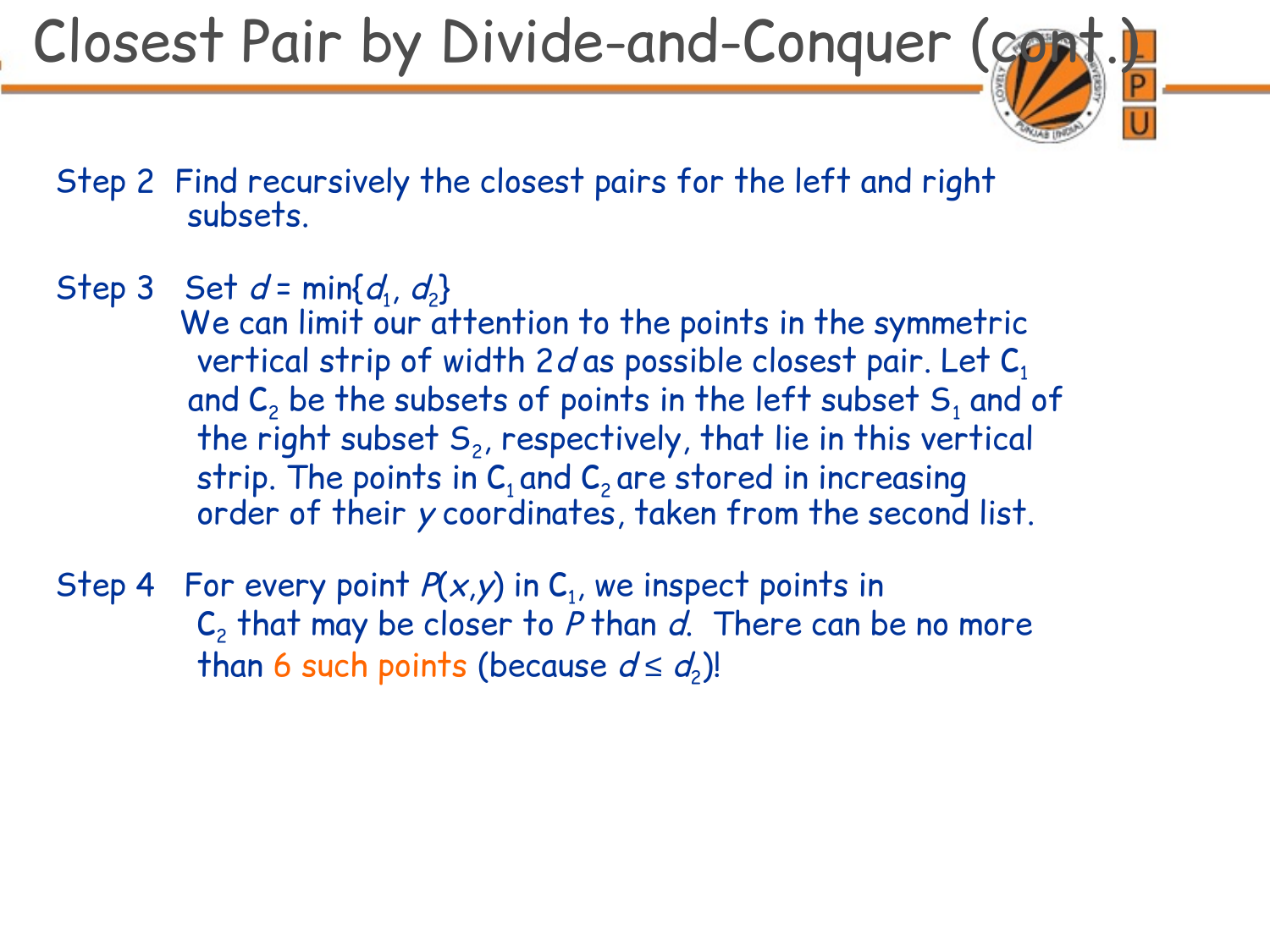

# Closest Pair by Divide-and-Conquer (cont.)
Step 2  Find recursively the closest pairs for the left and right
     subsets.

Step 3   Set d = min{d1, d2}
             We can limit our attention to the points in the symmetric
      vertical strip of width 2d as possible closest pair. Let C1
        and C2 be the subsets of points in the left subset S1 and of
      the right subset S2, respectively, that lie in this vertical
      strip. The points in C1 and C2 are stored in increasing
      order of their y coordinates, taken from the second list.

Step 4   For every point P(x,y) in C1, we inspect points in
      C2 that may be closer to P than d.  There can be no more
      than 6 such points (because d ≤ d2)!